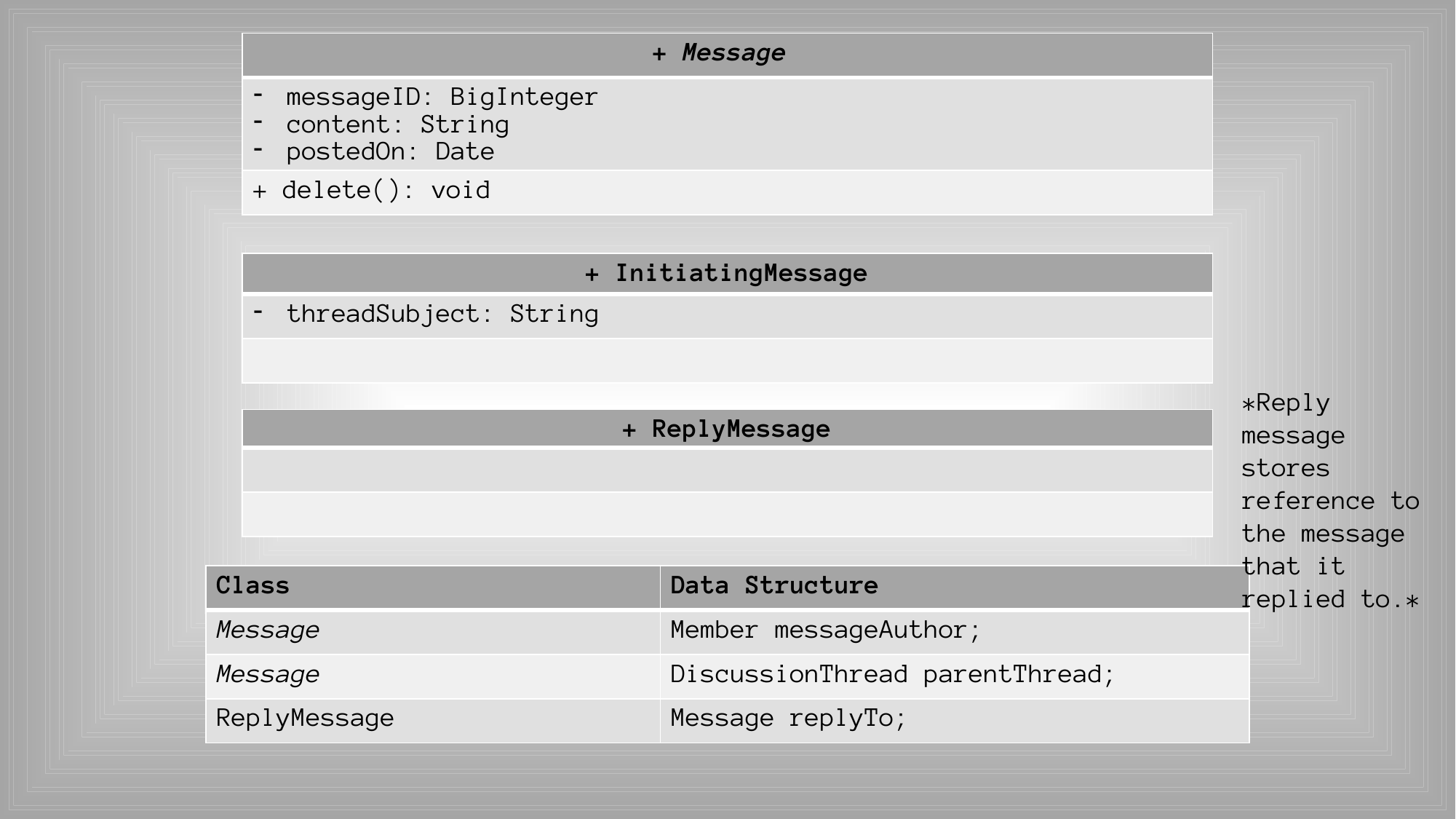

| + Message |
| --- |
| messageID: BigInteger content: String postedOn: Date |
| + delete(): void |
| + InitiatingMessage |
| --- |
| threadSubject: String |
|  |
*Reply message stores reference to the message that it replied to.*

| + ReplyMessage |
| --- |
|  |
|  |
| Class | Data Structure |
| --- | --- |
| Message | Member messageAuthor; |
| Message | DiscussionThread parentThread; |
| ReplyMessage | Message replyTo; |